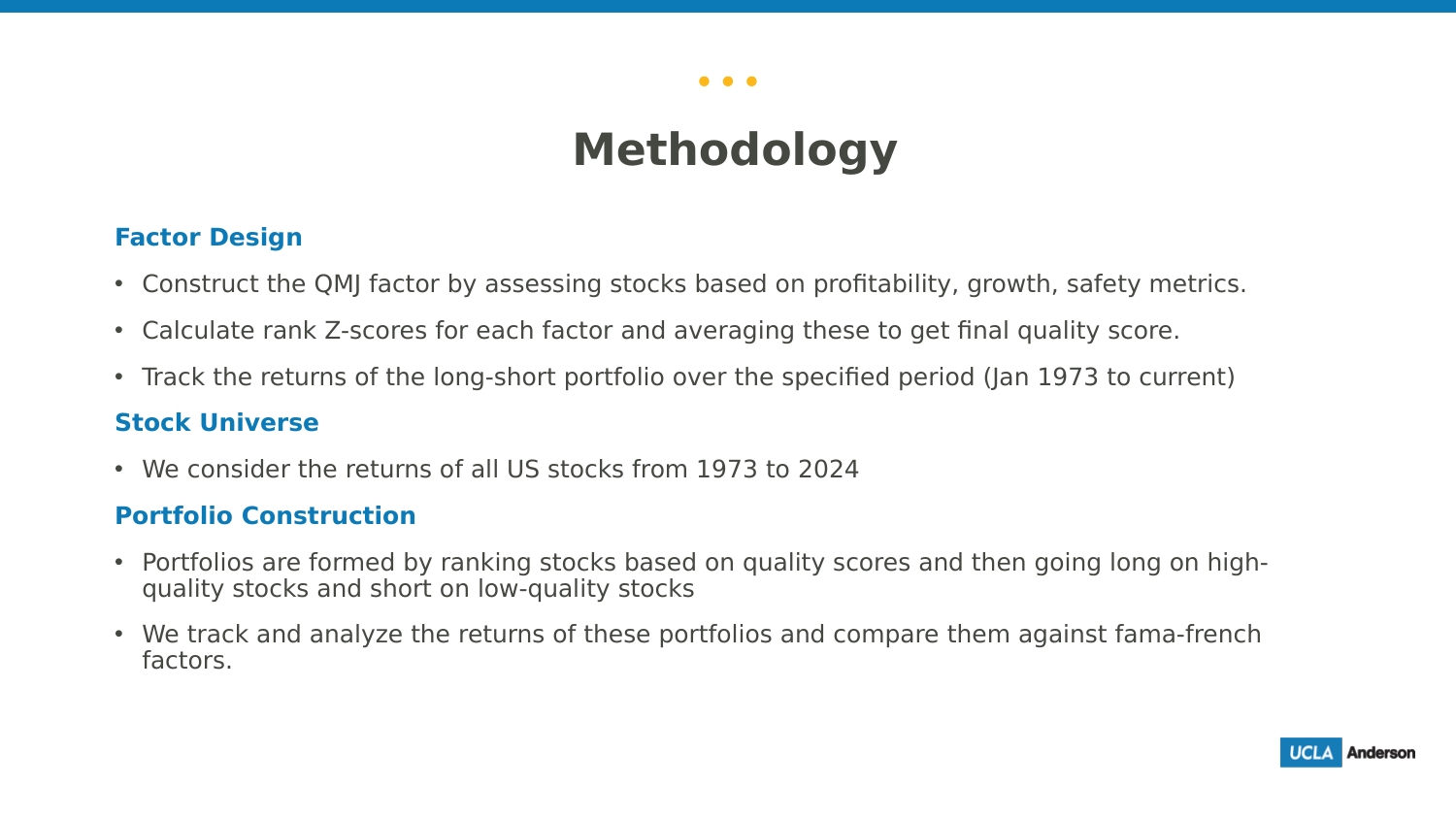

# Methodology
Factor Design
Construct the QMJ factor by assessing stocks based on profitability, growth, safety metrics.
Calculate rank Z-scores for each factor and averaging these to get final quality score.
Track the returns of the long-short portfolio over the specified period (Jan 1973 to current)
Stock Universe
We consider the returns of all US stocks from 1973 to 2024
Portfolio Construction
Portfolios are formed by ranking stocks based on quality scores and then going long on high-quality stocks and short on low-quality stocks
We track and analyze the returns of these portfolios and compare them against fama-french factors.